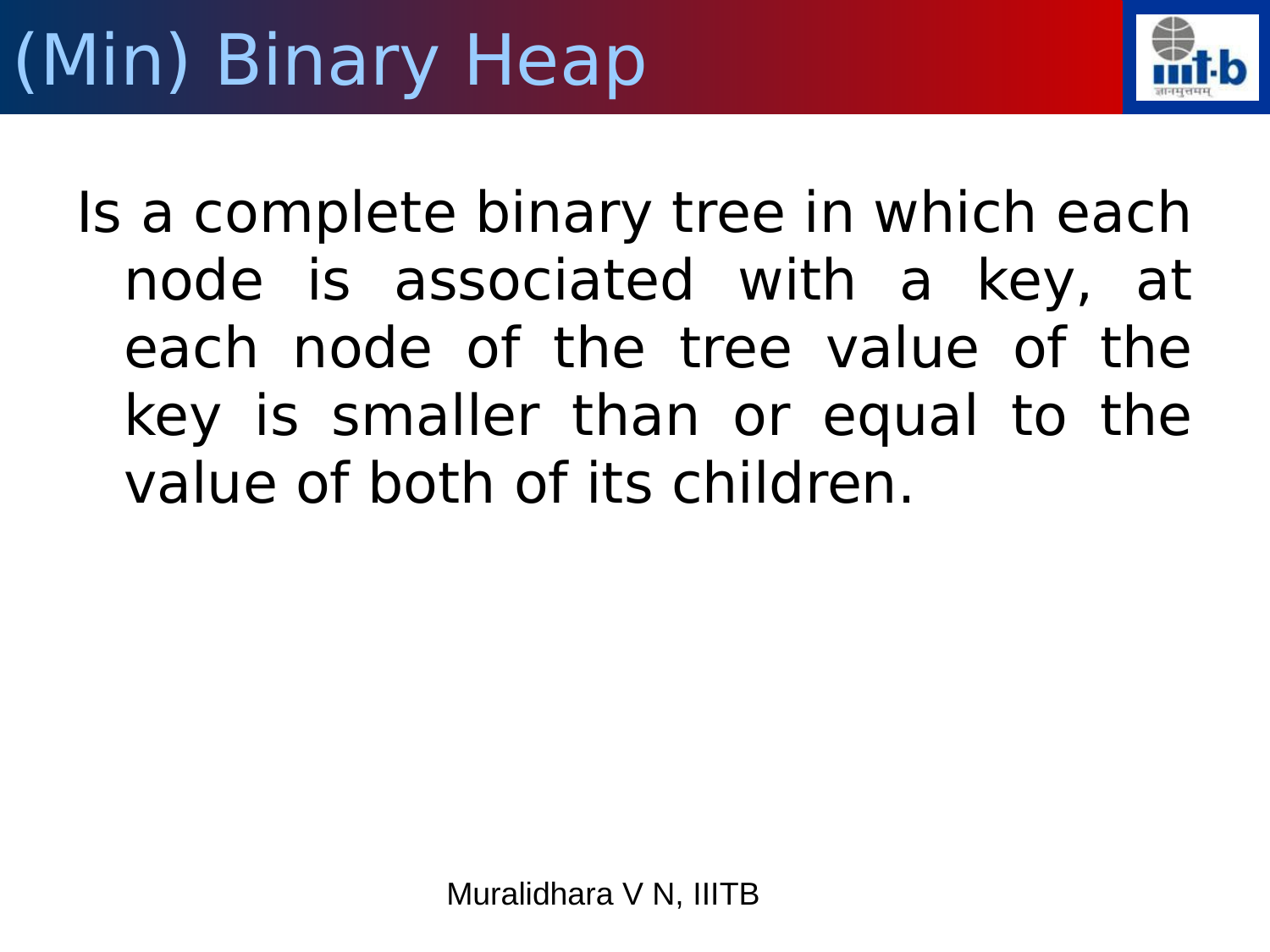

(Min) Binary Heap
Is a complete binary tree in which each node is associated with a key, at each node of the tree value of the key is smaller than or equal to the value of both of its children.
Muralidhara V N, IIITB